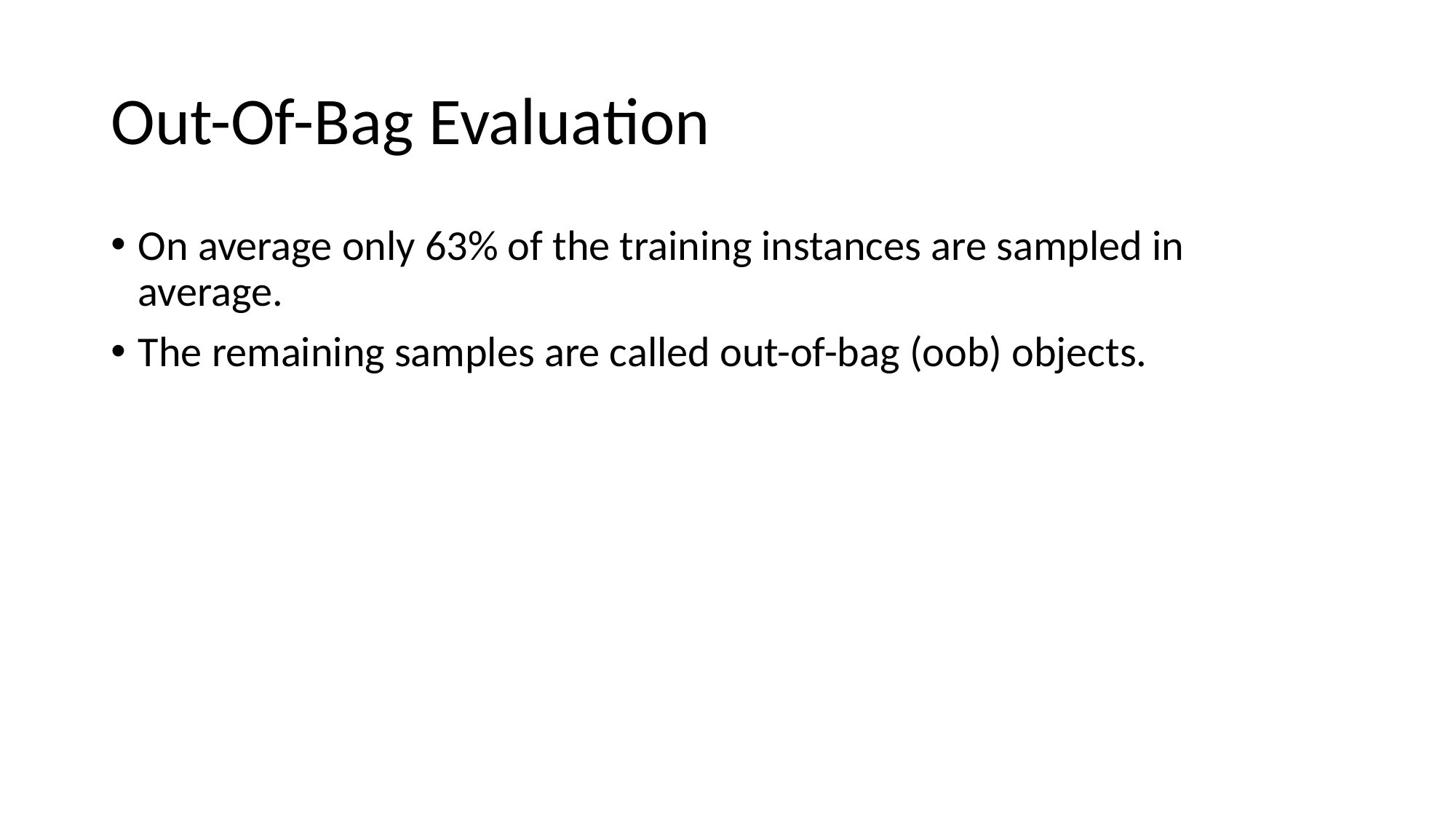

# Out-Of-Bag Evaluation
On average only 63% of the training instances are sampled in average.
The remaining samples are called out-of-bag (oob) objects.